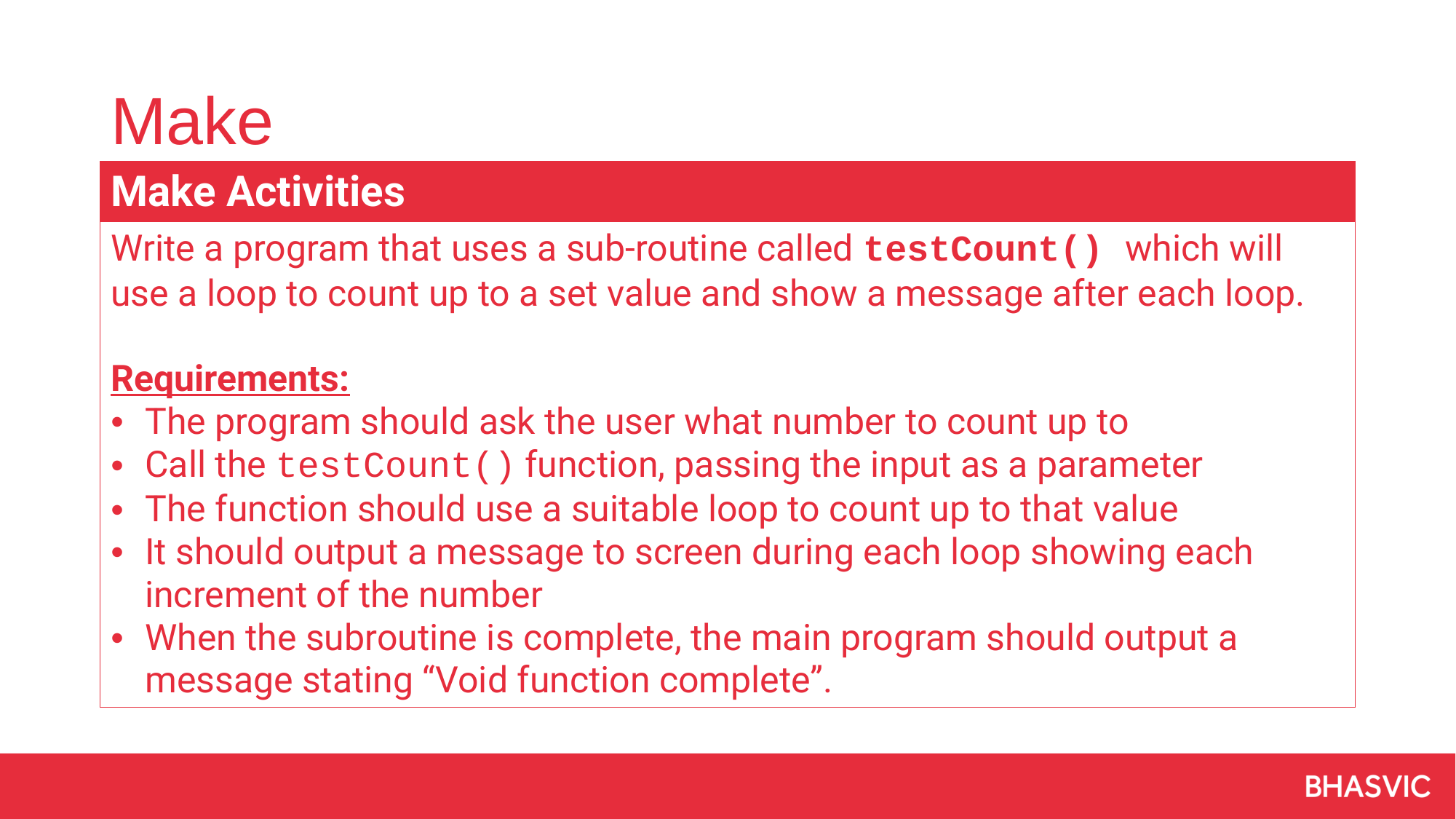

# Make
| Make Activities |
| --- |
| Write a program that uses a sub-routine called testCount() which will use a loop to count up to a set value and show a message after each loop. Requirements: The program should ask the user what number to count up to Call the testCount() function, passing the input as a parameter The function should use a suitable loop to count up to that value It should output a message to screen during each loop showing each increment of the number When the subroutine is complete, the main program should output a message stating “Void function complete”. |